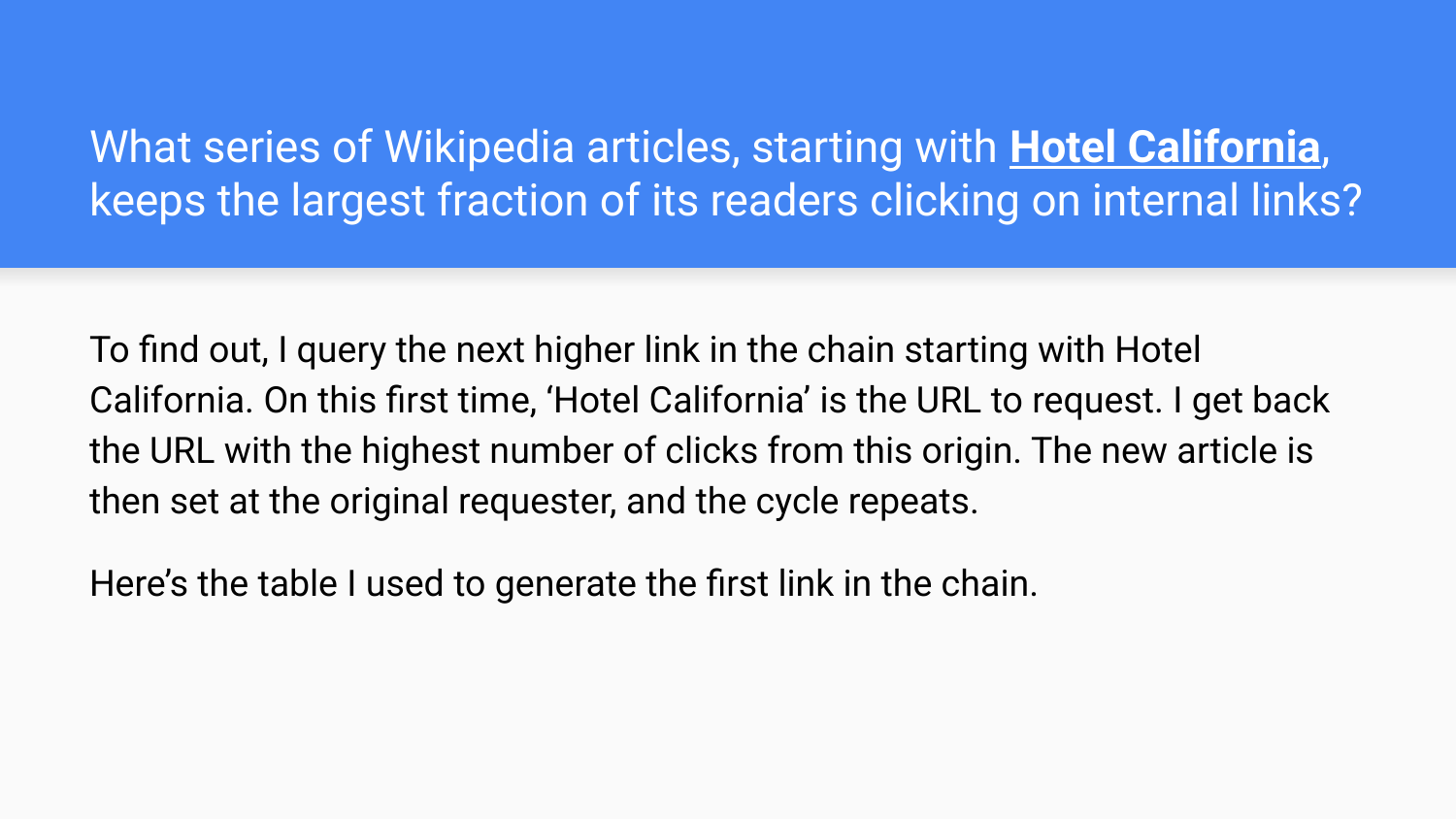

What series of Wikipedia articles, starting with Hotel California, keeps the largest fraction of its readers clicking on internal links?
To find out, I query the next higher link in the chain starting with Hotel California. On this first time, ‘Hotel California’ is the URL to request. I get back the URL with the highest number of clicks from this origin. The new article is then set at the original requester, and the cycle repeats.
Here’s the table I used to generate the first link in the chain.